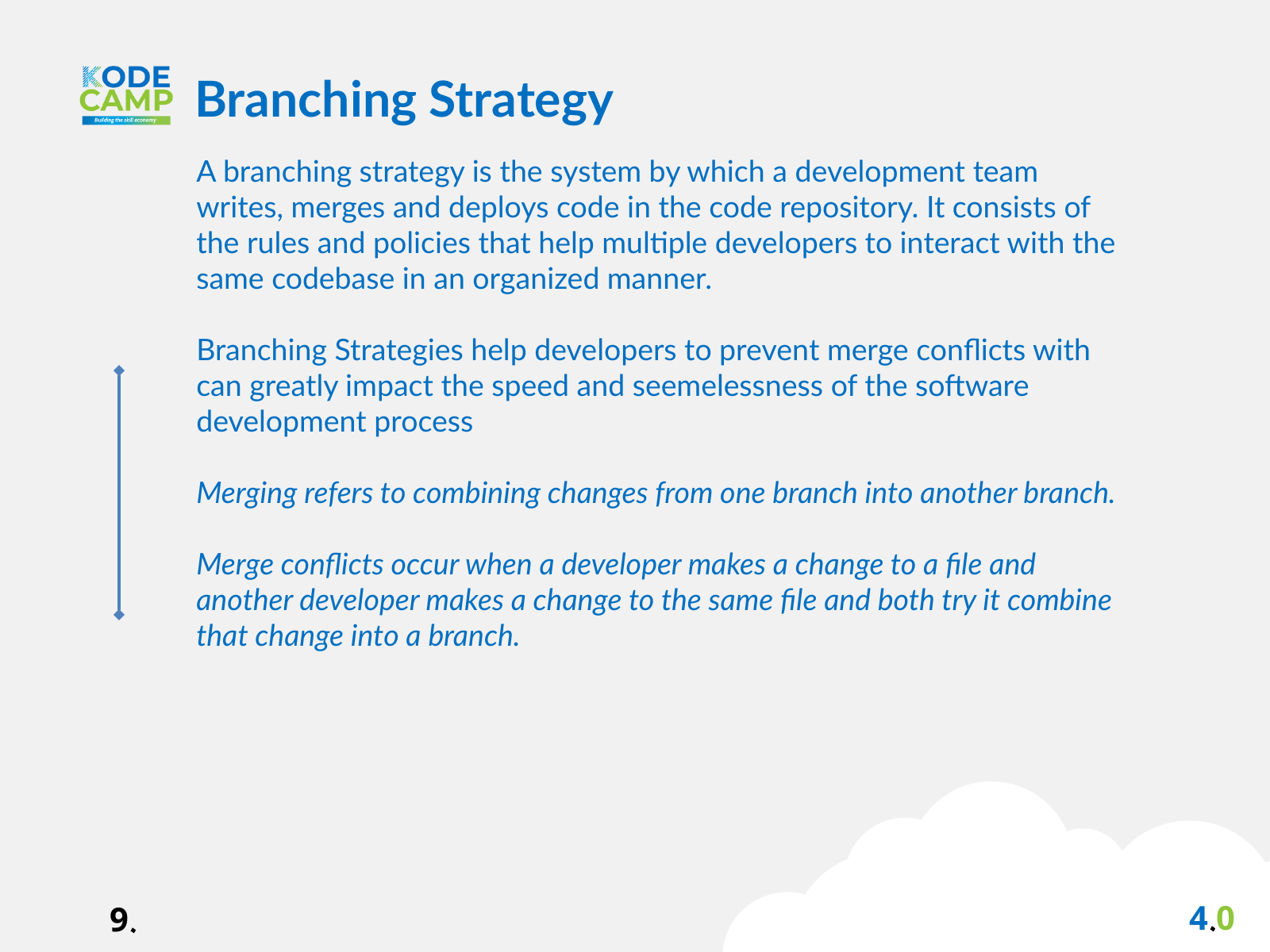

Branching Strategy
A branching strategy is the system by which a development team writes, merges and deploys code in the code repository. It consists of the rules and policies that help multiple developers to interact with the same codebase in an organized manner.

Branching Strategies help developers to prevent merge conflicts with can greatly impact the speed and seemelessness of the software development process

Merging refers to combining changes from one branch into another branch.

Merge conflicts occur when a developer makes a change to a file and another developer makes a change to the same file and both try it combine that change into a branch.
4.0
9.